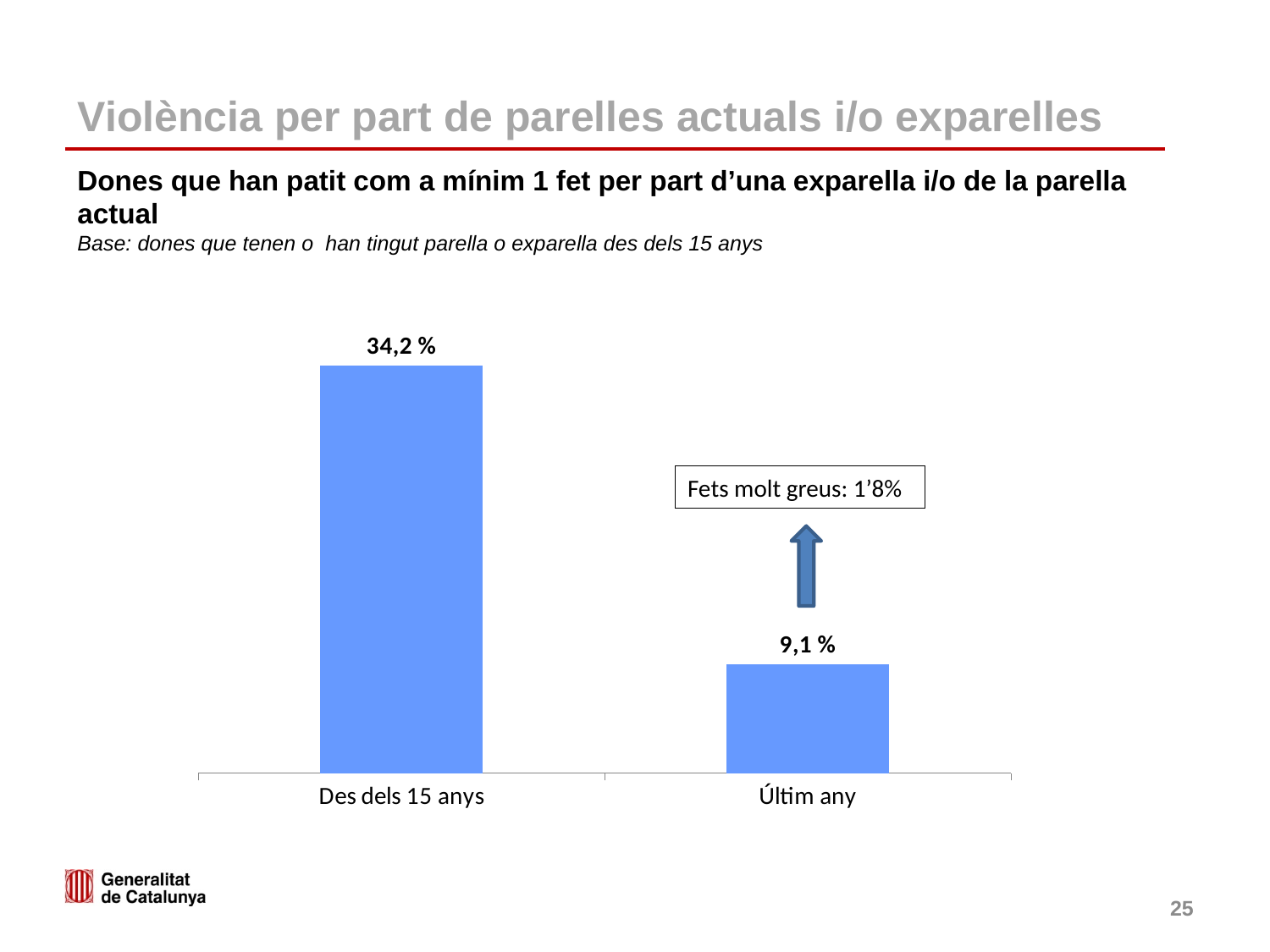

# Violència per part de parelles actuals i/o exparelles
Dones que han patit com a mínim 1 fet per part d’una exparella i/o de la parella actual
Base: dones que tenen o  han tingut parella o exparella des dels 15 anys

### Chart

| Category | Sèrie 1 |
|---|---|
| Des dels 15 anys | 34.2 |
| Últim any | 9.1 |
Fets molt greus: 1’8%

25